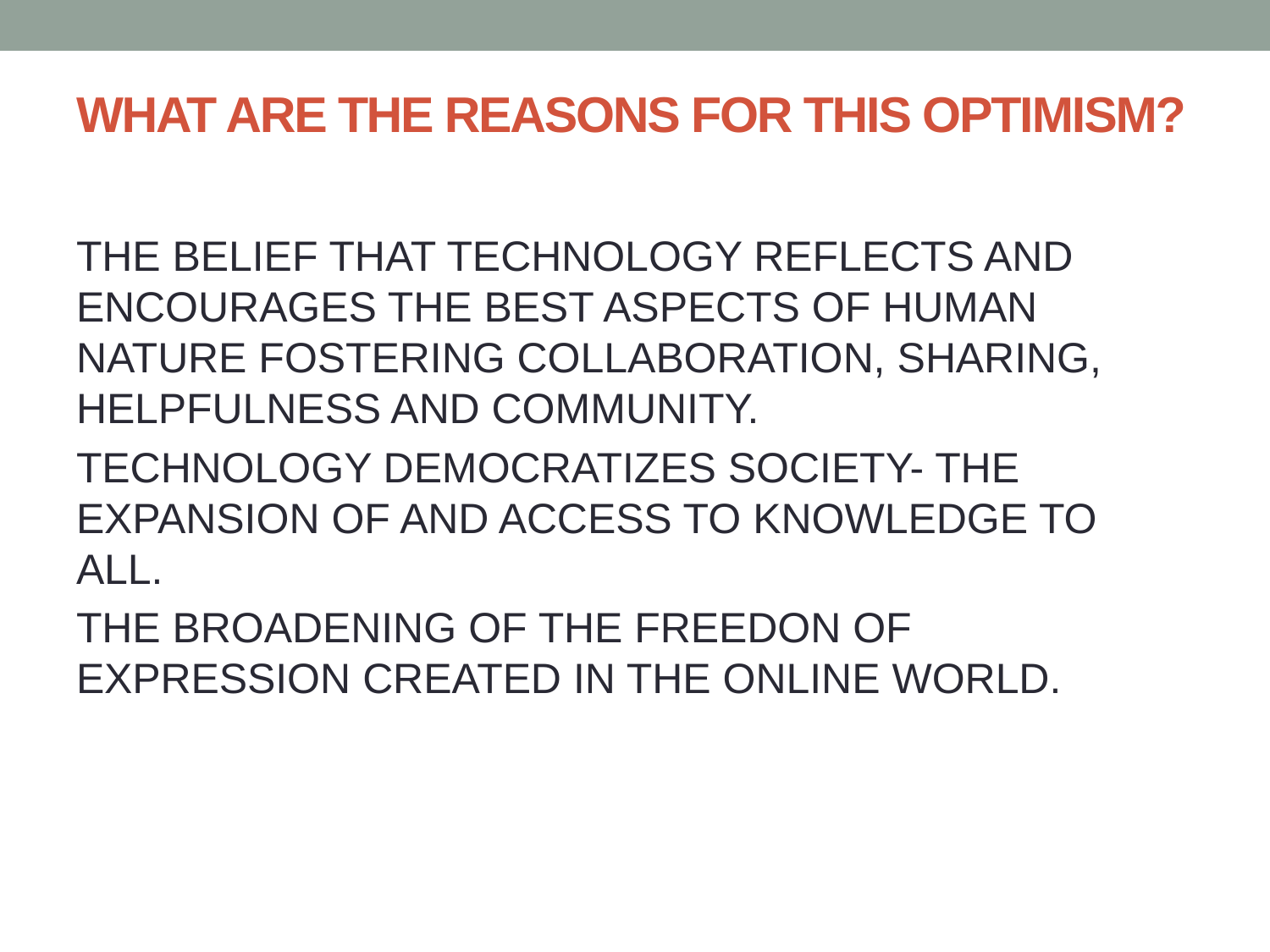

# WHAT ARE THE REASONS FOR THIS OPTIMISM?
THE BELIEF THAT TECHNOLOGY REFLECTS AND ENCOURAGES THE BEST ASPECTS OF HUMAN NATURE FOSTERING COLLABORATION, SHARING, HELPFULNESS AND COMMUNITY.
TECHNOLOGY DEMOCRATIZES SOCIETY- THE EXPANSION OF AND ACCESS TO KNOWLEDGE TO ALL.
THE BROADENING OF THE FREEDON OF EXPRESSION CREATED IN THE ONLINE WORLD.